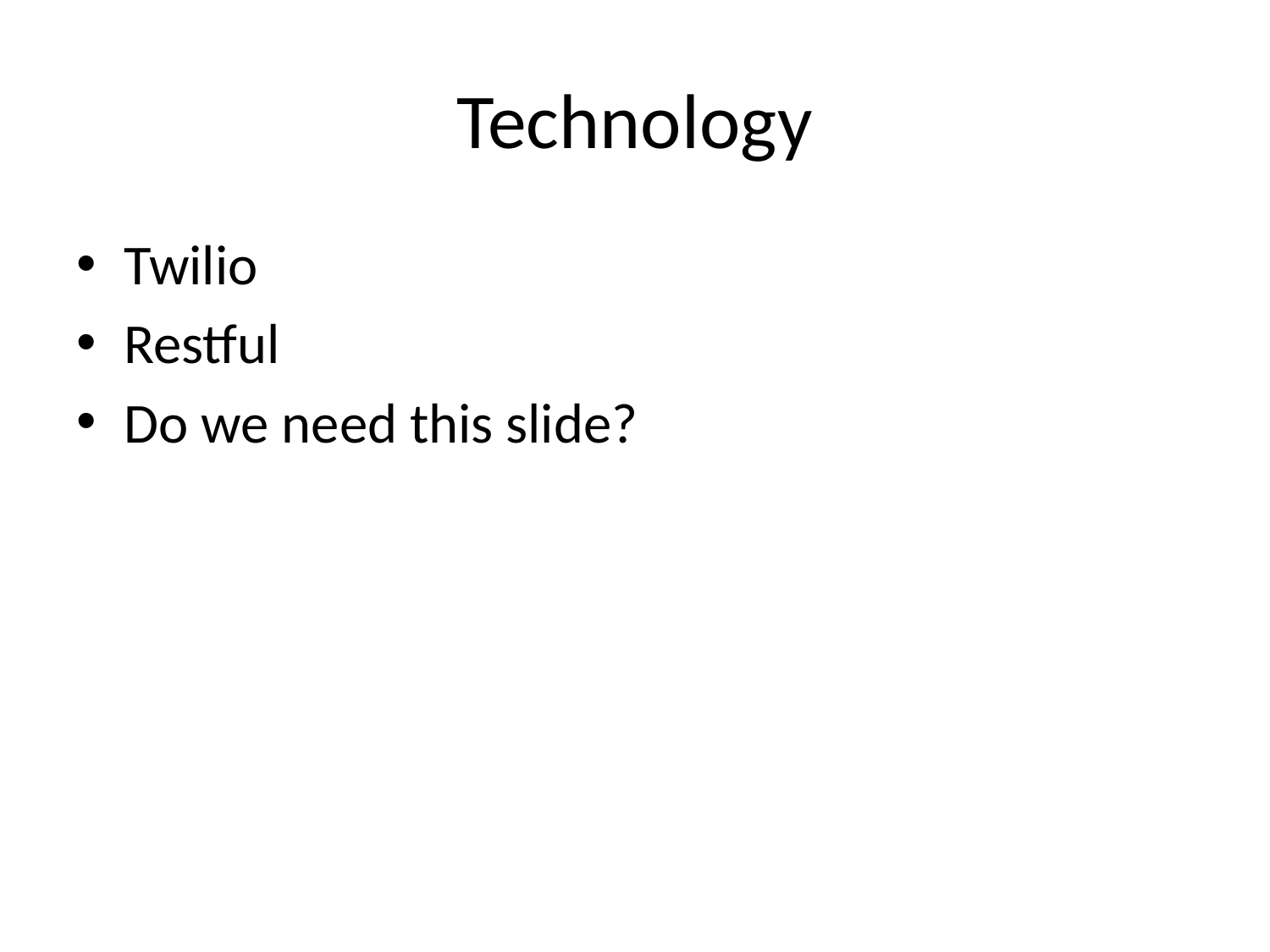

# Technology
Twilio
Restful
Do we need this slide?